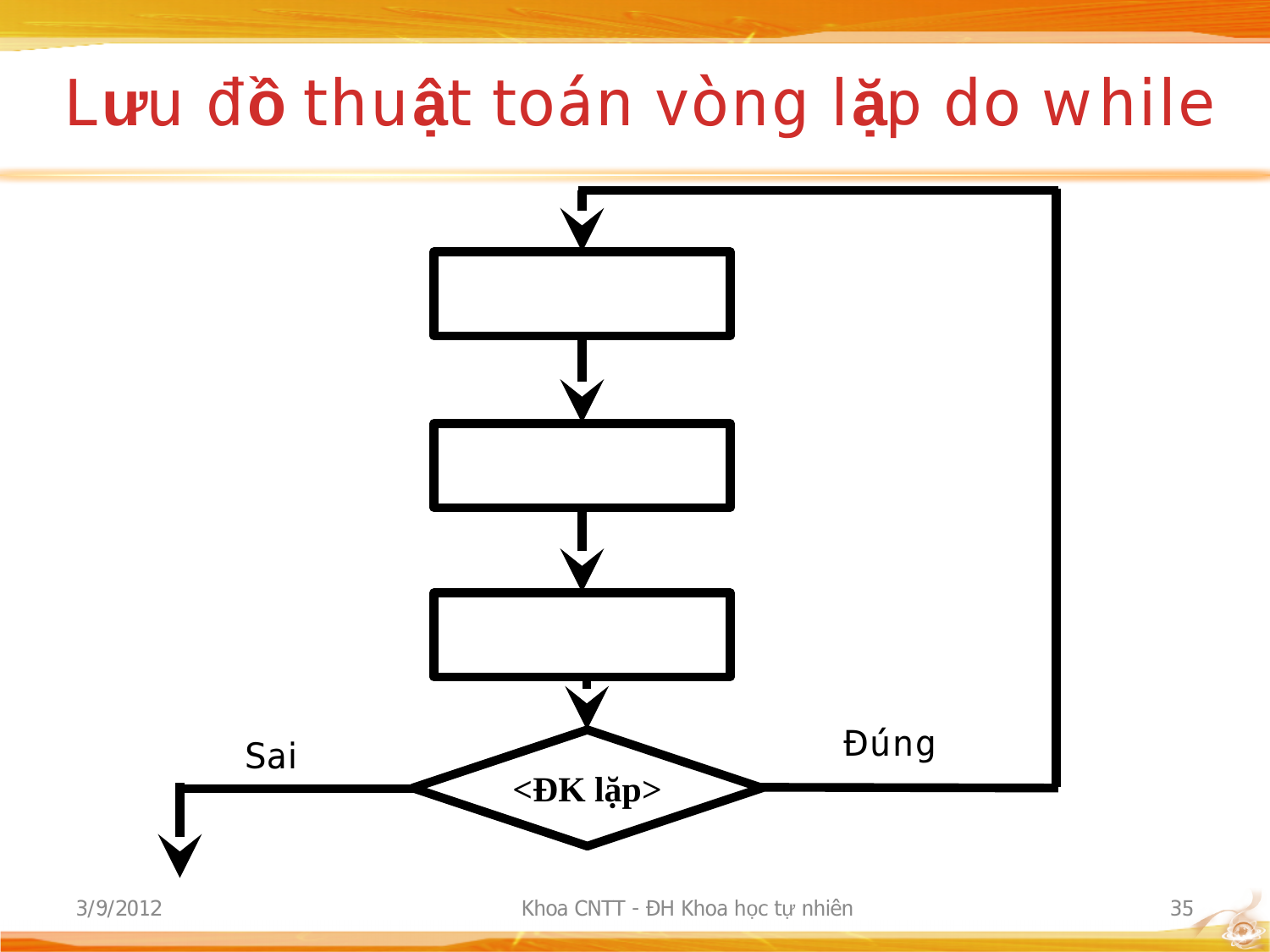

# Lưu đồ thuật toán vòng lặp do while

Đúng
Sai
<ĐK lặp>
3/9/2012
Khoa CNTT - ĐH Khoa học tự nhiên
35